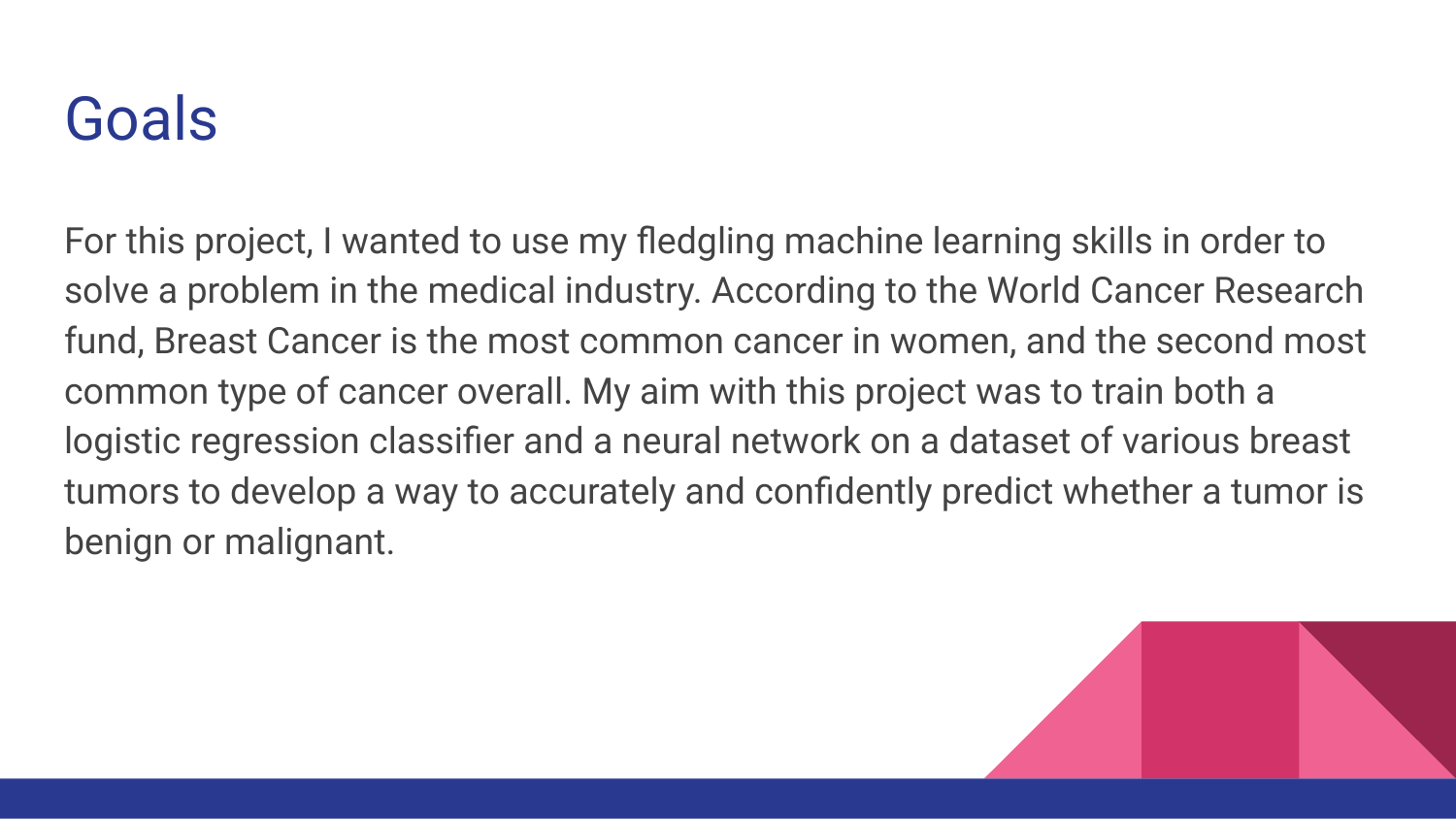

# Goals
For this project, I wanted to use my fledgling machine learning skills in order to solve a problem in the medical industry. According to the World Cancer Research fund, Breast Cancer is the most common cancer in women, and the second most common type of cancer overall. My aim with this project was to train both a logistic regression classifier and a neural network on a dataset of various breast tumors to develop a way to accurately and confidently predict whether a tumor is benign or malignant.